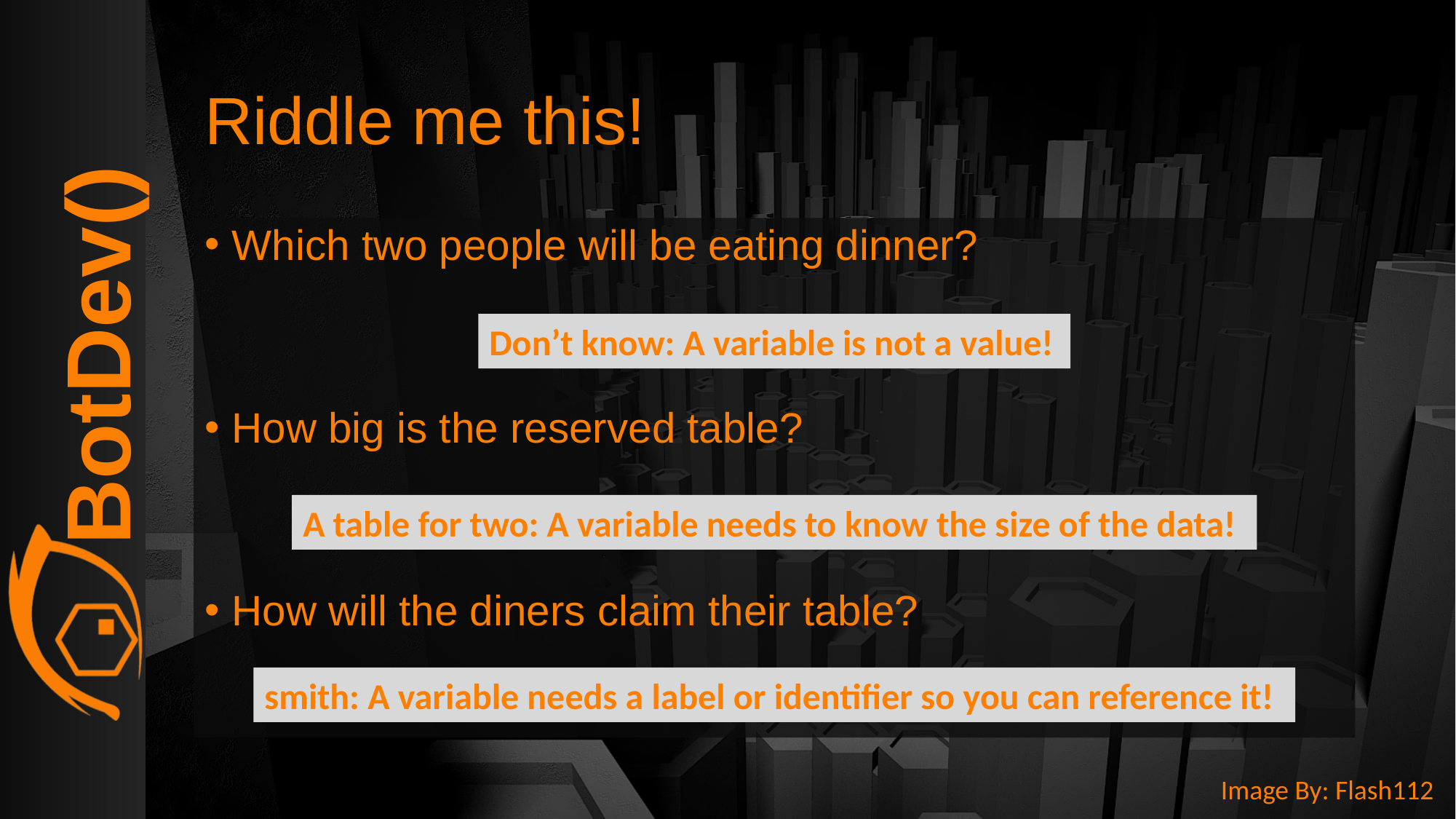

# Riddle me this!
Which two people will be eating dinner?

How big is the reserved table?

How will the diners claim their table?

Don’t know: A variable is not a value!
A table for two: A variable needs to know the size of the data!
smith: A variable needs a label or identifier so you can reference it!